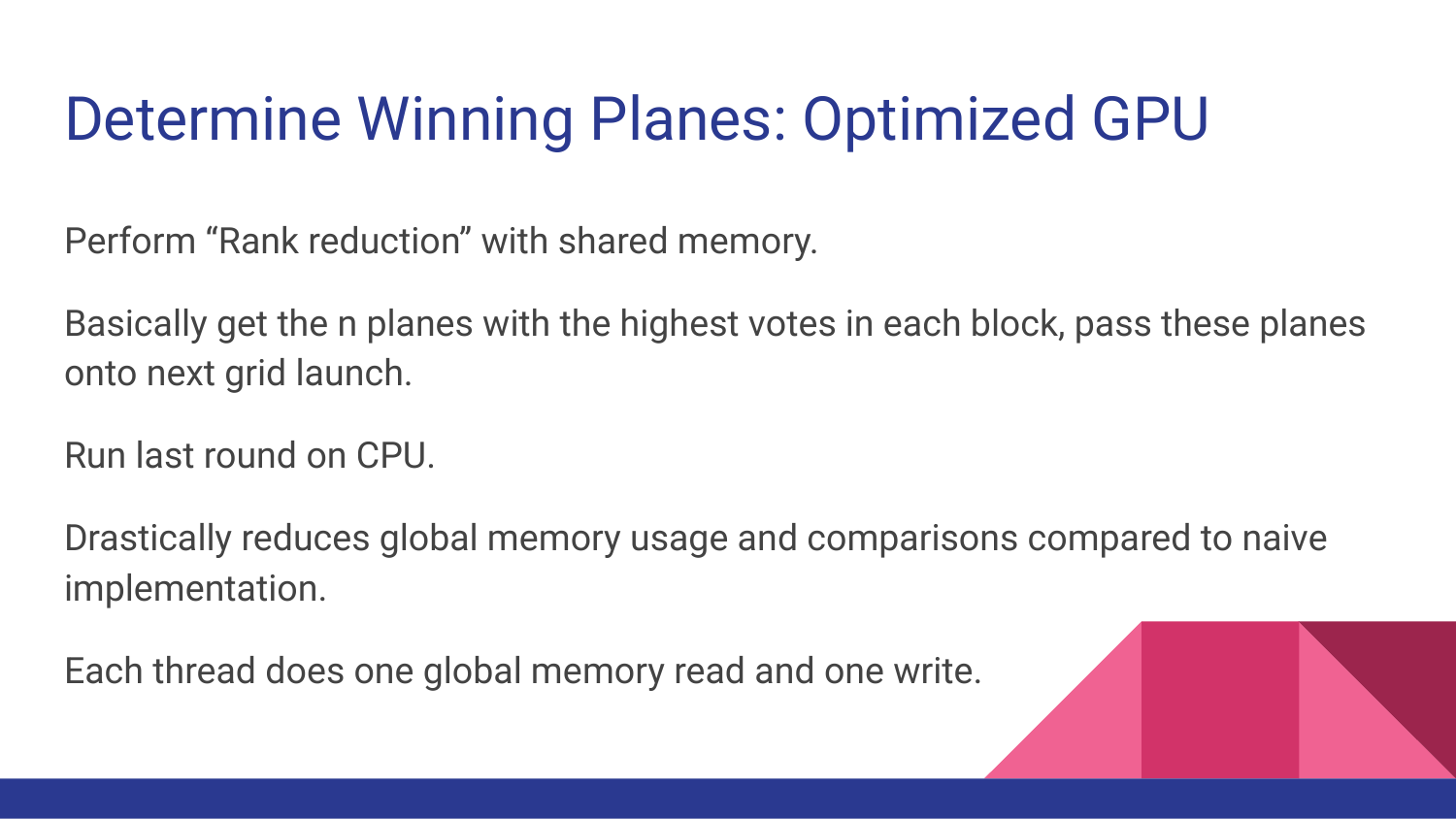

# Determine Winning Planes: Optimized GPU

Perform “Rank reduction” with shared memory.
Basically get the n planes with the highest votes in each block, pass these planes onto next grid launch.
Run last round on CPU.
Drastically reduces global memory usage and comparisons compared to naive implementation.
Each thread does one global memory read and one write.